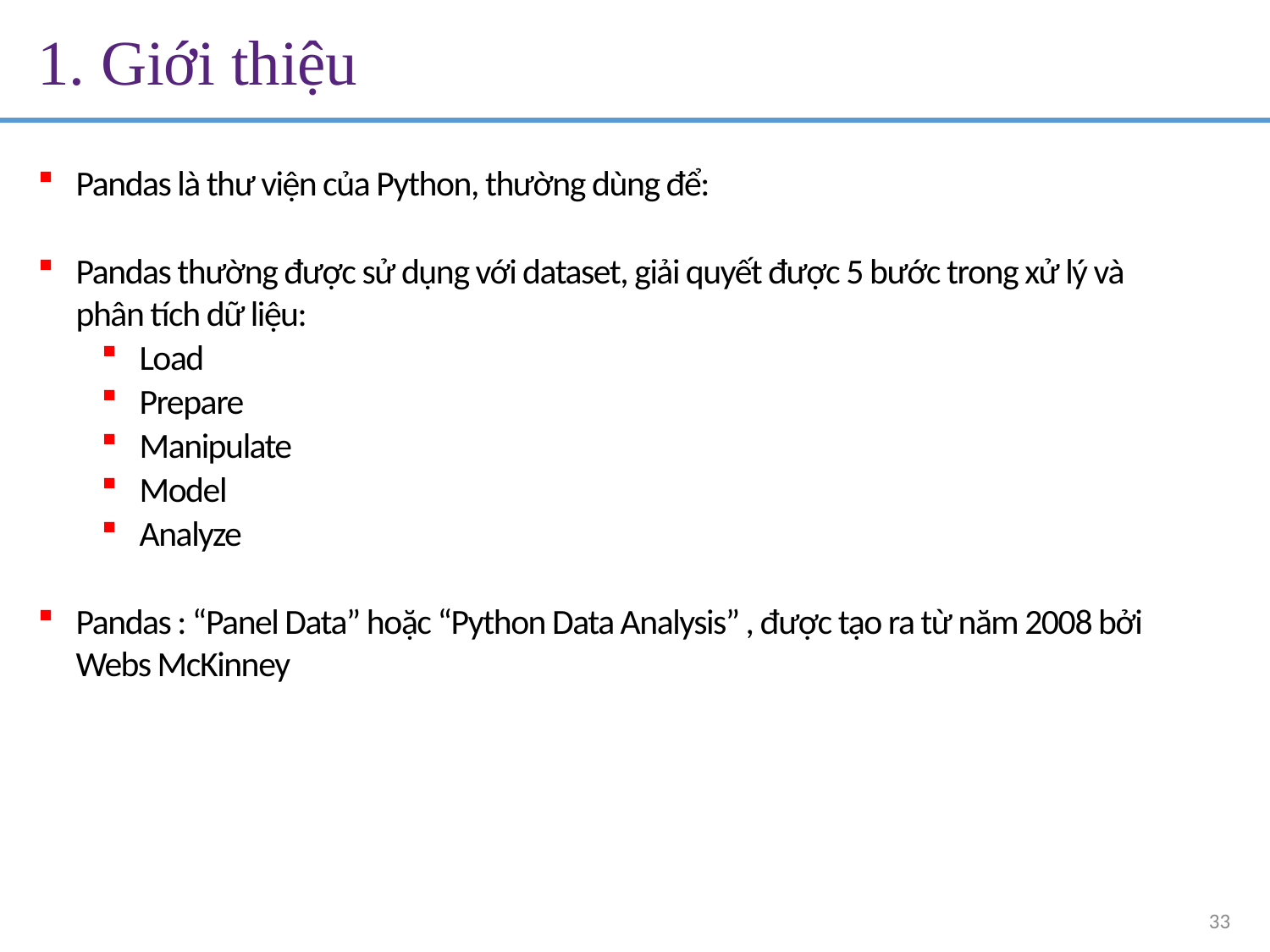

# 1. Giới thiệu
Pandas là thư viện của Python, thường dùng để:

Pandas thường được sử dụng với dataset, giải quyết được 5 bước trong xử lý và phân tích dữ liệu:
Load
Prepare
Manipulate
Model
Analyze

Pandas : “Panel Data” hoặc “Python Data Analysis” , được tạo ra từ năm 2008 bởi Webs McKinney

3
3